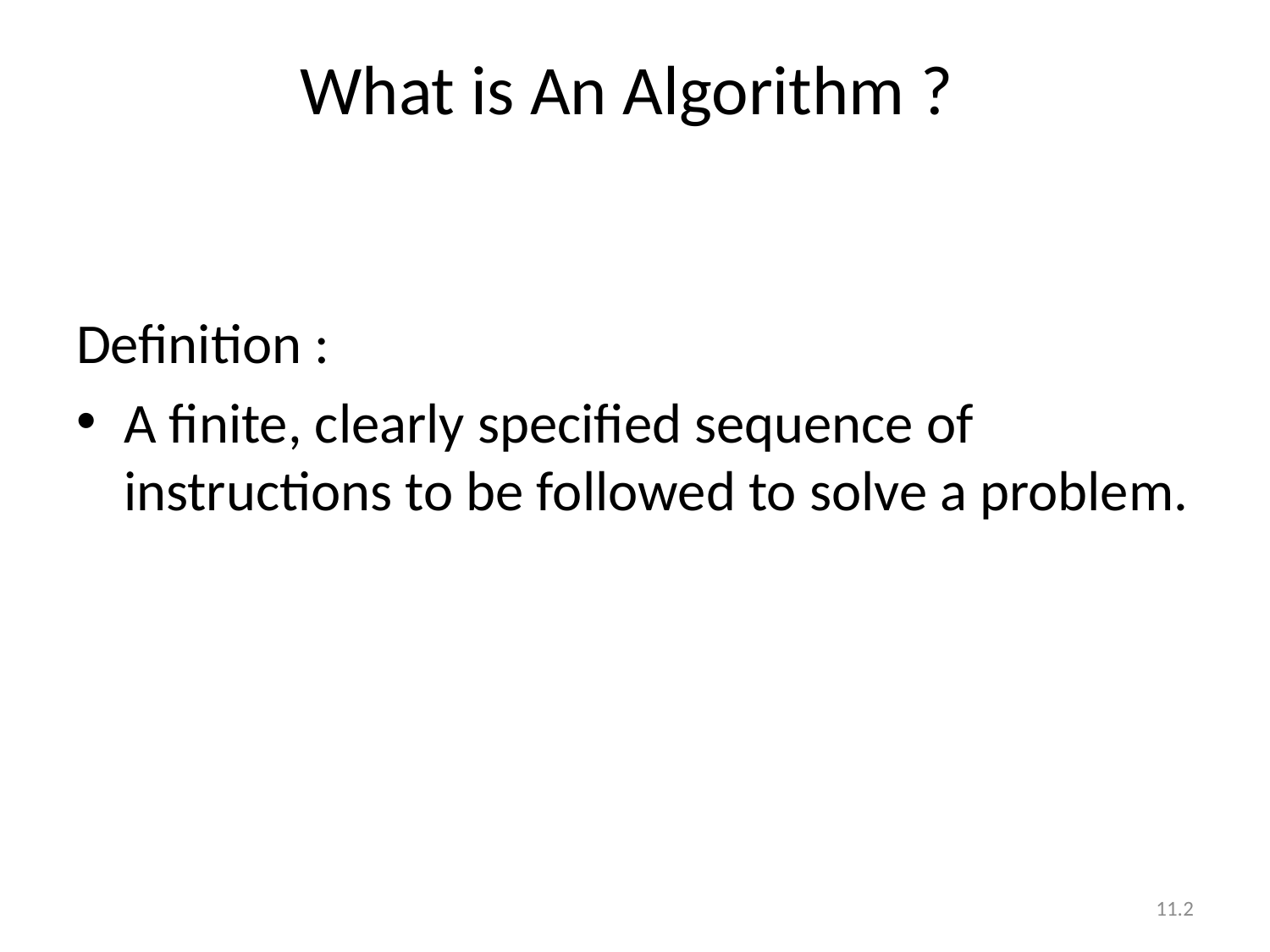

# What is An Algorithm ?

Definition :
A finite, clearly specified sequence of instructions to be followed to solve a problem.

11.2